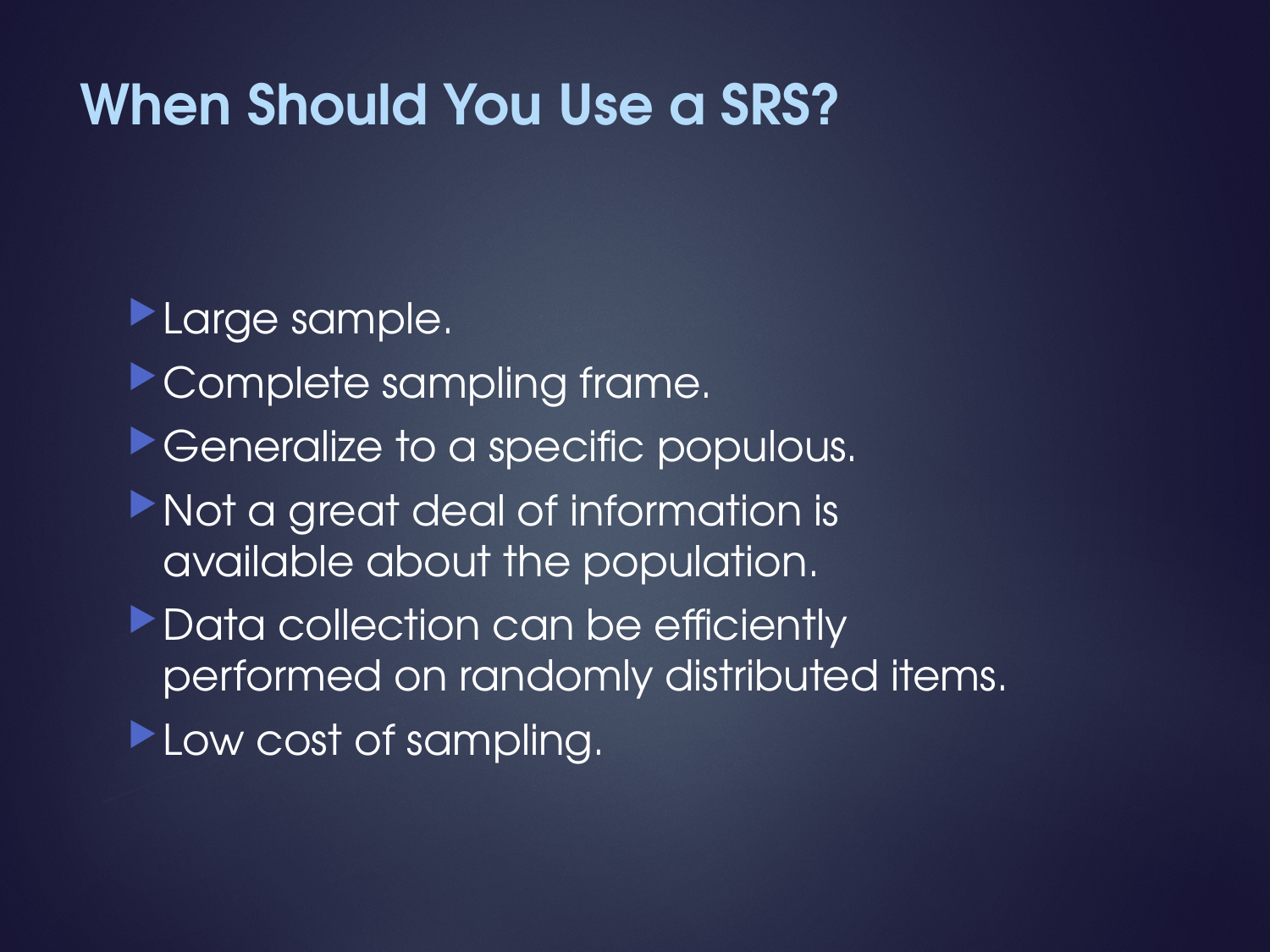

# When Should You Use a SRS?
Large sample.
Complete sampling frame.
Generalize to a specific populous.
Not a great deal of information is available about the population.
Data collection can be efficiently performed on randomly distributed items.
Low cost of sampling.